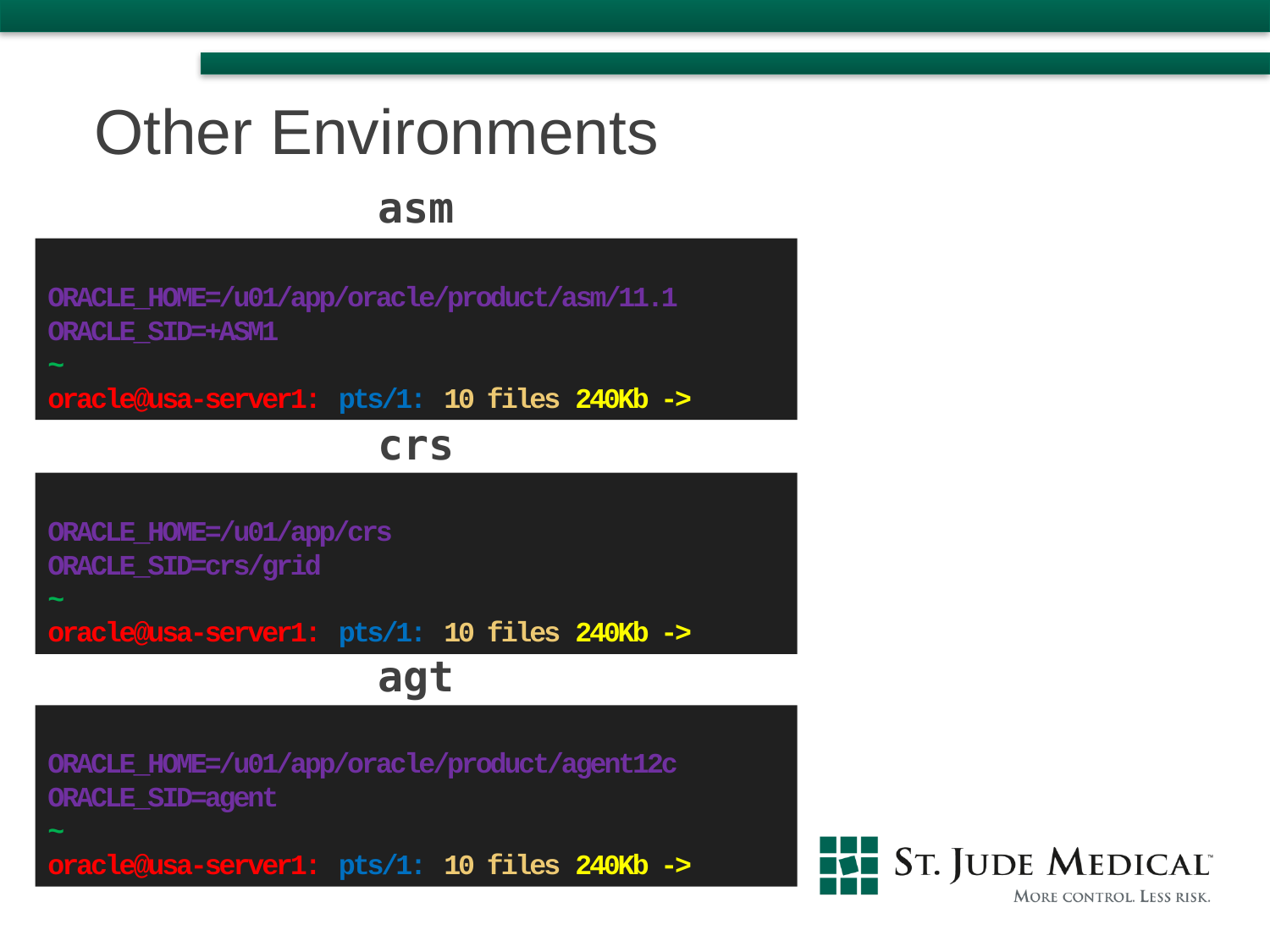

Other Environments
asm

ORACLE_HOME=/u01/app/oracle/product/asm/11.1
ORACLE_SID=+ASM1
~
oracle@usa-server1: pts/1: 10 files 240Kb ->
crs

ORACLE_HOME=/u01/app/crs
ORACLE_SID=crs/grid
~
oracle@usa-server1: pts/1: 10 files 240Kb ->
agt

ORACLE_HOME=/u01/app/oracle/product/agent12c
ORACLE_SID=agent
~
oracle@usa-server1: pts/1: 10 files 240Kb ->